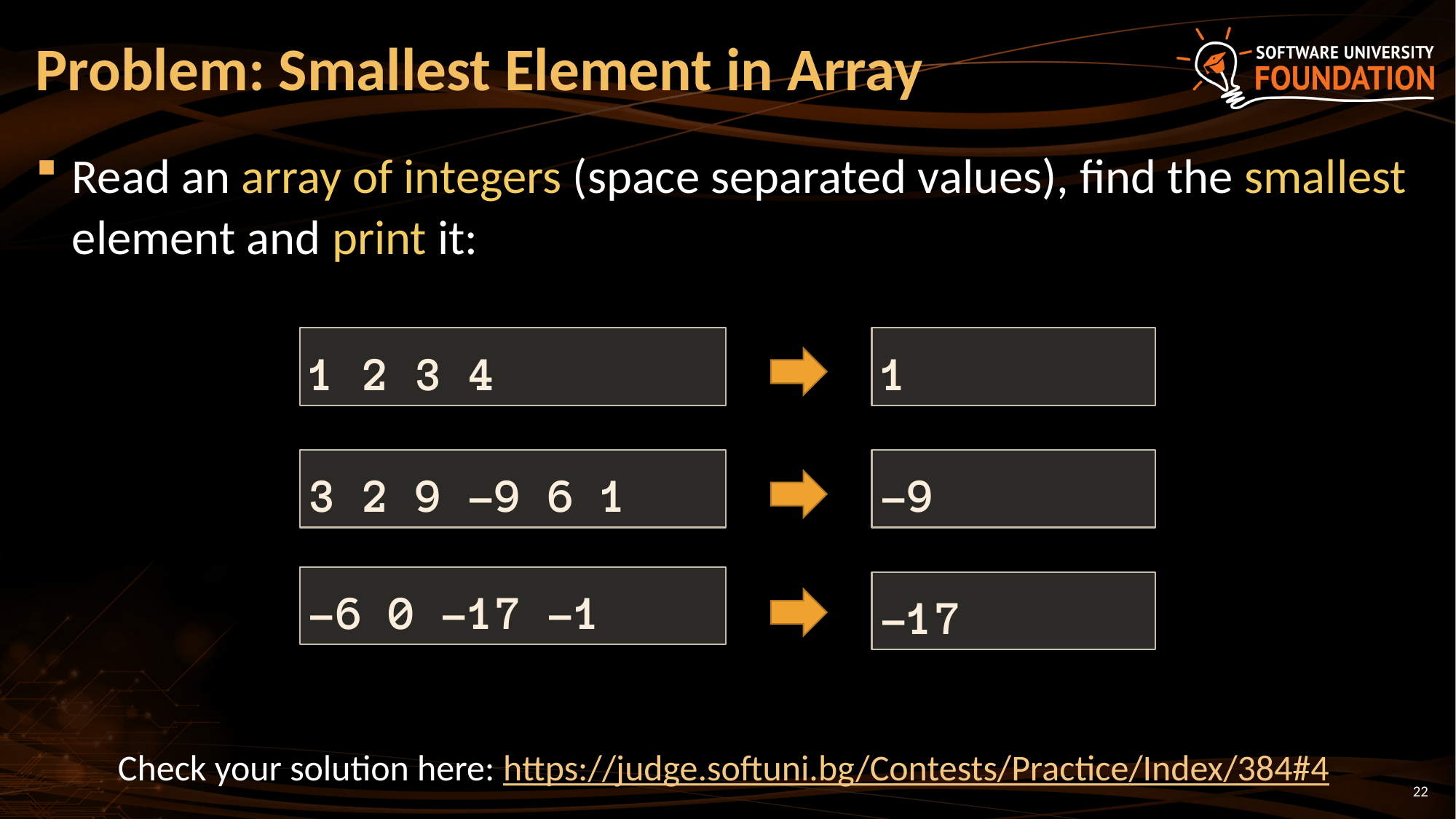

# Problem: Smallest Element in Array
Read an array of integers (space separated values), find the smallest element and print it:
1 2 3 4
1

3 2 9 -9 6 1
-9

-6 0 -17 -1
-17

Check your solution here: https://judge.softuni.bg/Contests/Practice/Index/384#4
22